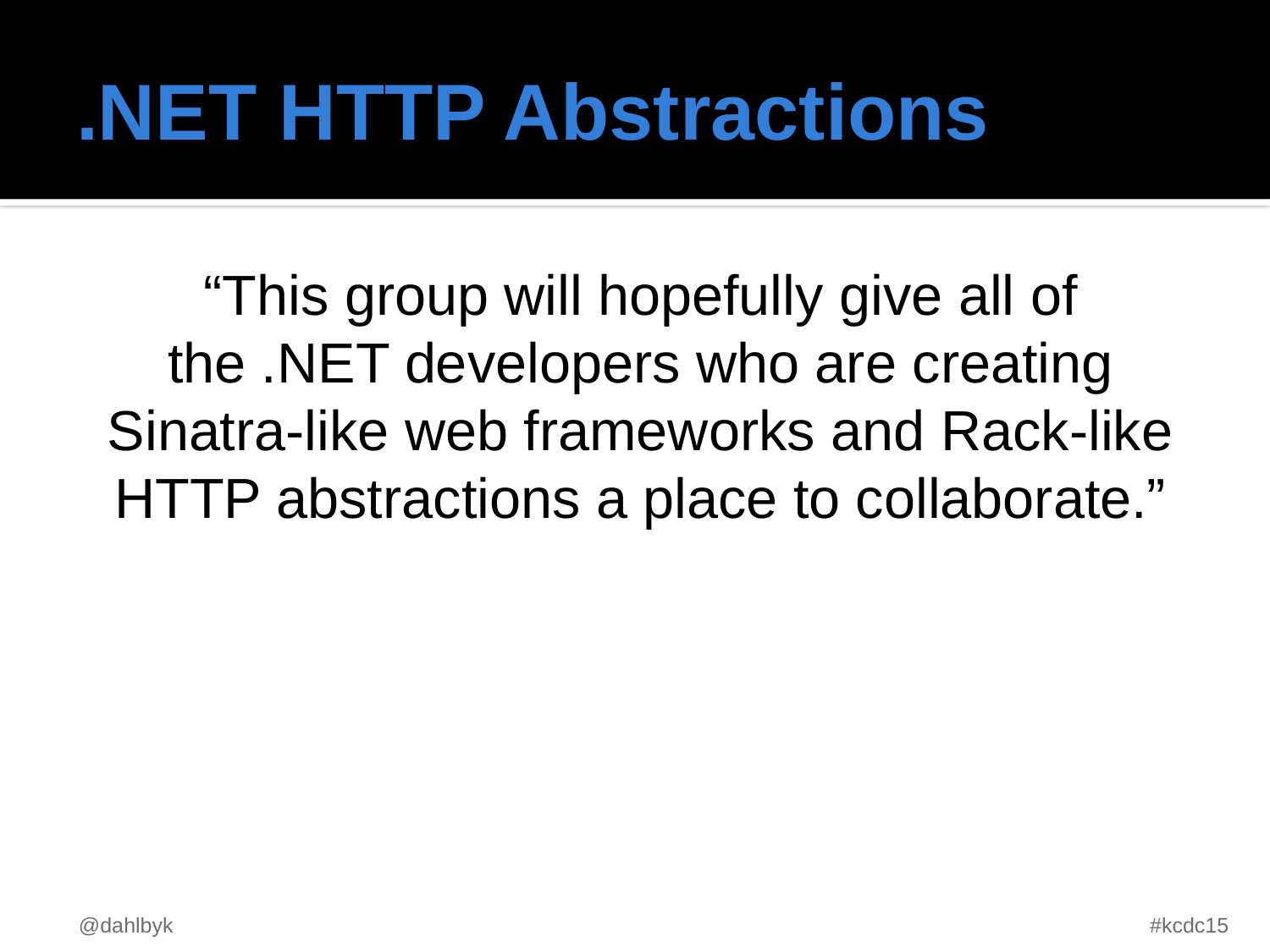

# .NET HTTP Abstractions
“This group will hopefully give all of the .NET developers who are creating Sinatra-like web frameworks and Rack-like HTTP abstractions a place to collaborate.”
@dahlbyk
#kcdc15